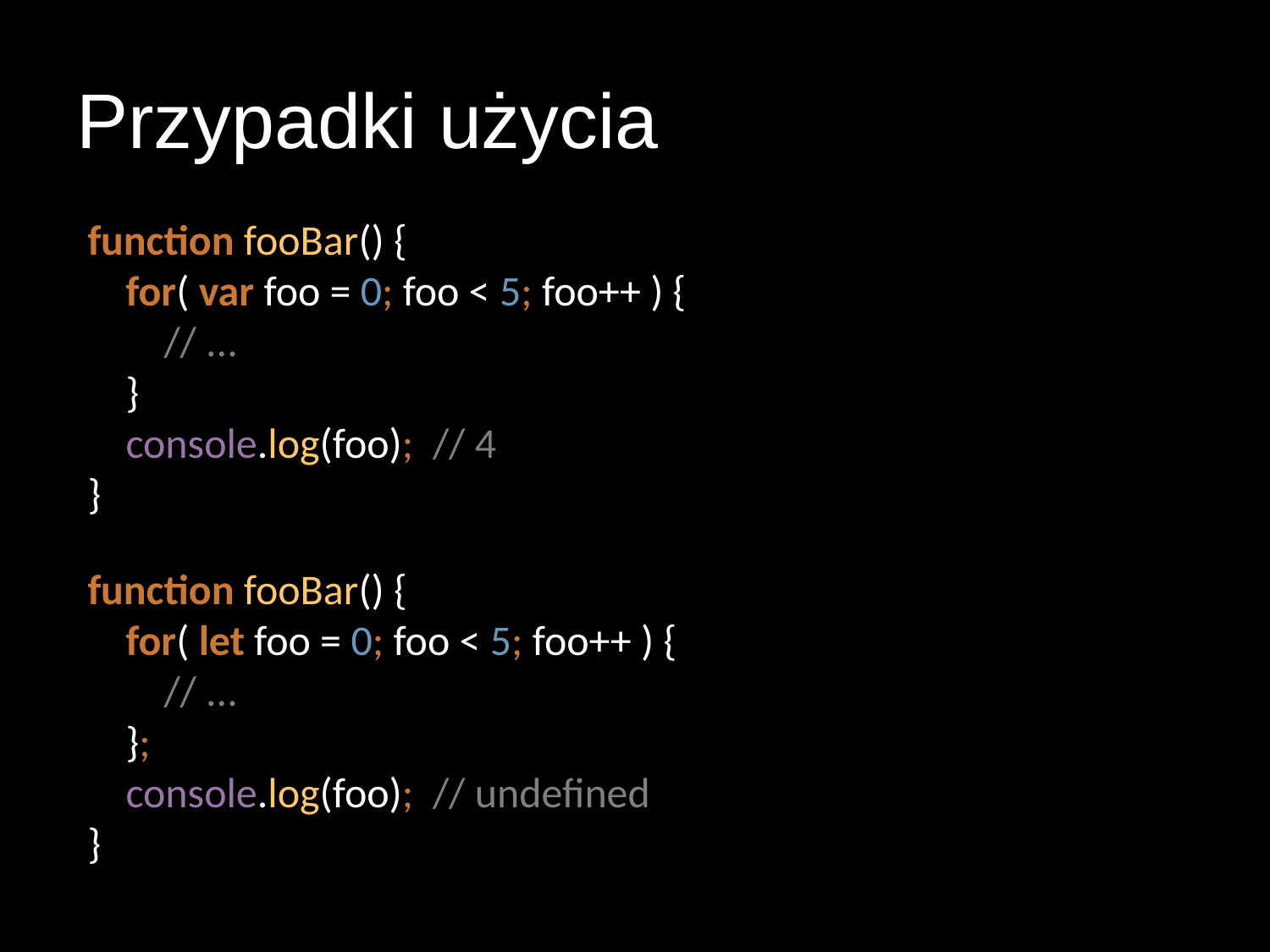

# Przypadki użycia
function fooBar() {
    for( var foo = 0; foo < 5; foo++ ) {
        // ...
    }
    console.log(foo);  // 4
}
function fooBar() {
    for( let foo = 0; foo < 5; foo++ ) {
        // ...
    };
    console.log(foo);  // undefined
}